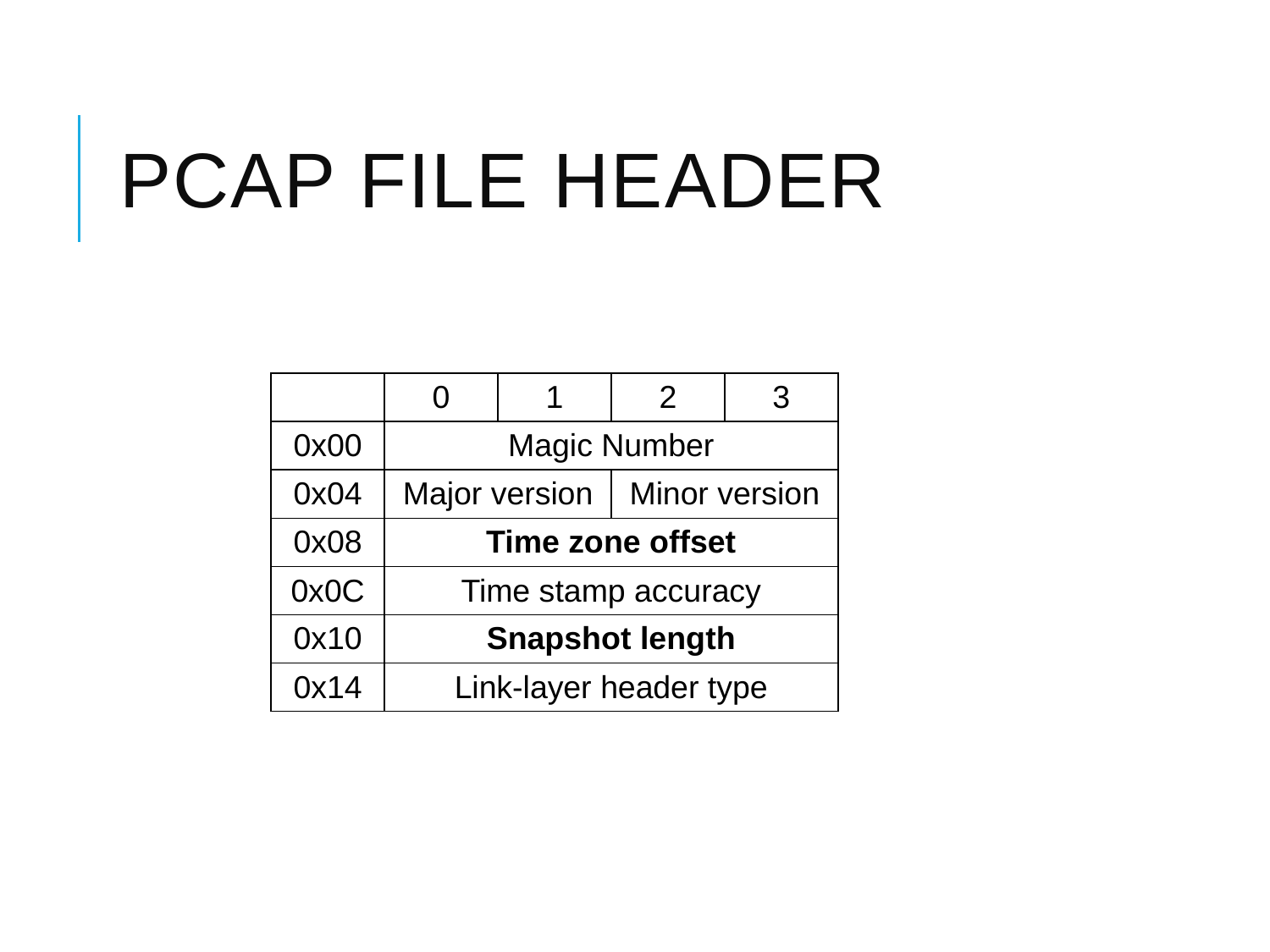

# PCAP File header

|  | 0 | 1 | 2 | 3 |
| --- | --- | --- | --- | --- |
| 0x00 | Magic Number |  |  |  |
| 0x04 | Major version |  | Minor version |  |
| 0x08 | Time zone offset |  |  |  |
| 0x0C | Time stamp accuracy |  |  |  |
| 0x10 | Snapshot length |  |  |  |
| 0x14 | Link-layer header type |  |  |  |